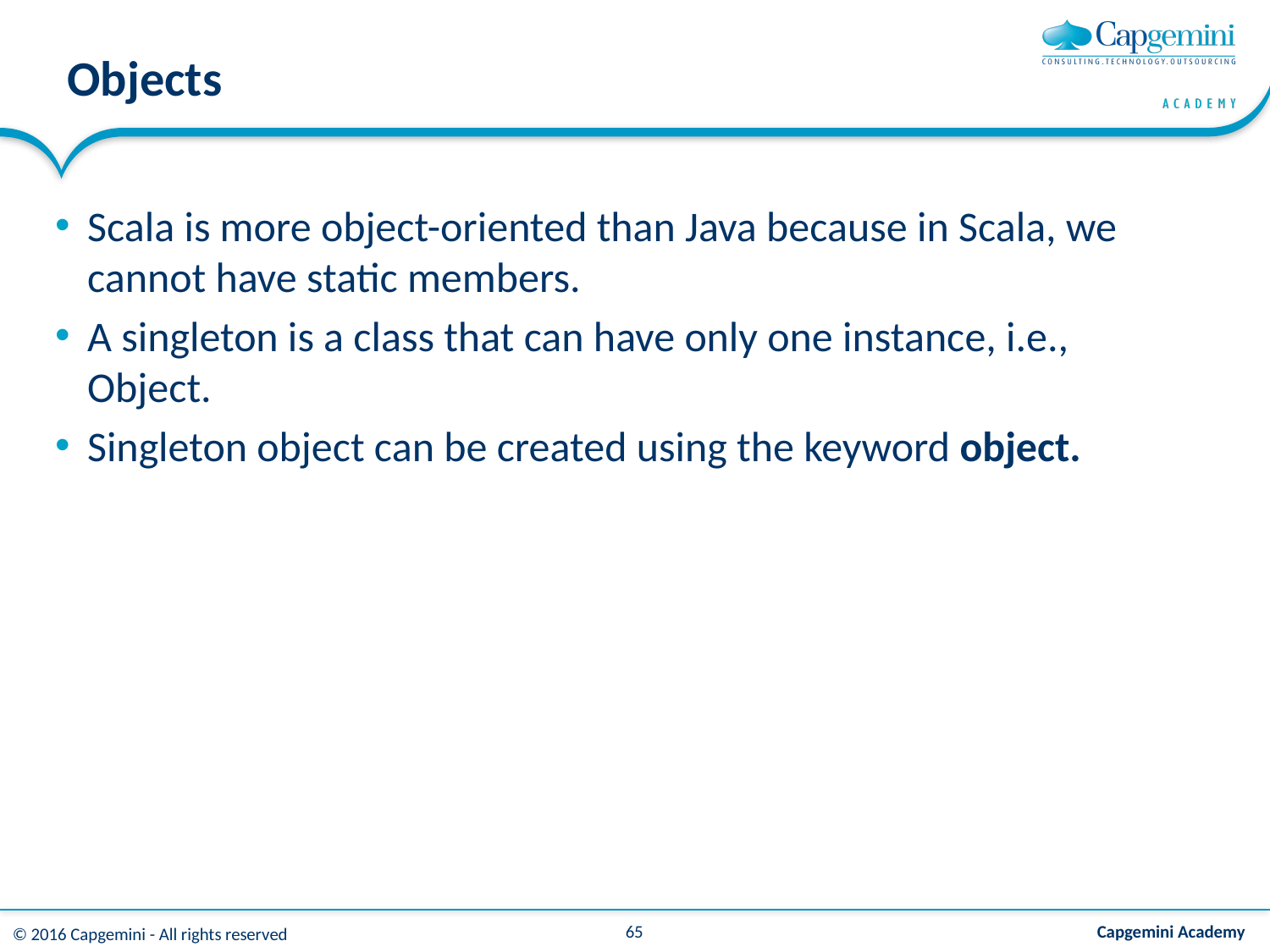

# Objects
Scala is more object-oriented than Java because in Scala, we cannot have static members.
A singleton is a class that can have only one instance, i.e., Object.
Singleton object can be created using the keyword object.

65